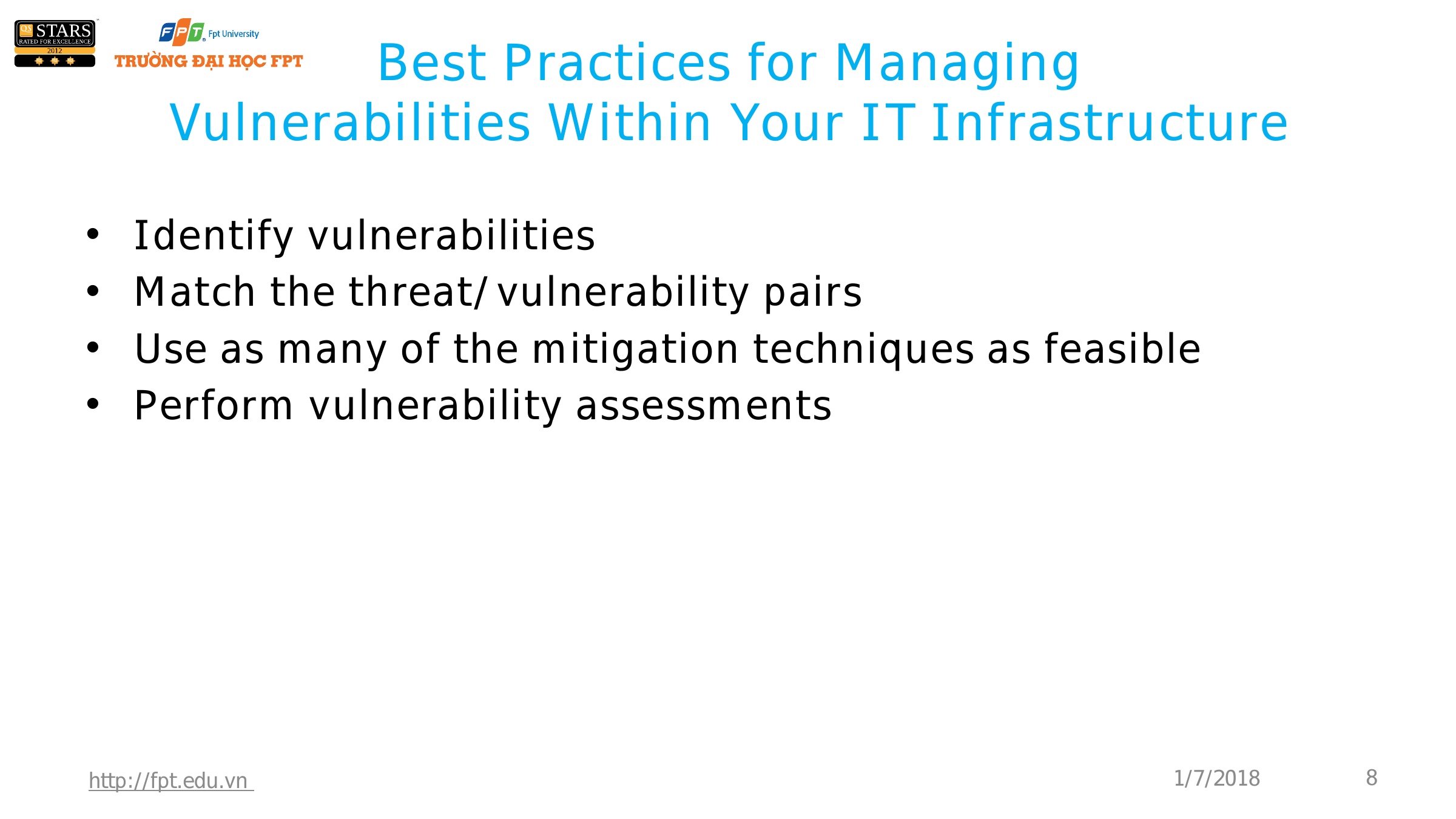

# Best Practices for Managing Vulnerabilities Within Your IT Infrastructure
Identify vulnerabilities
Match the threat/vulnerability pairs
Use as many of the mitigation techniques as feasible
Perform vulnerability assessments
http://fpt.edu.vn
1/7/2018
8